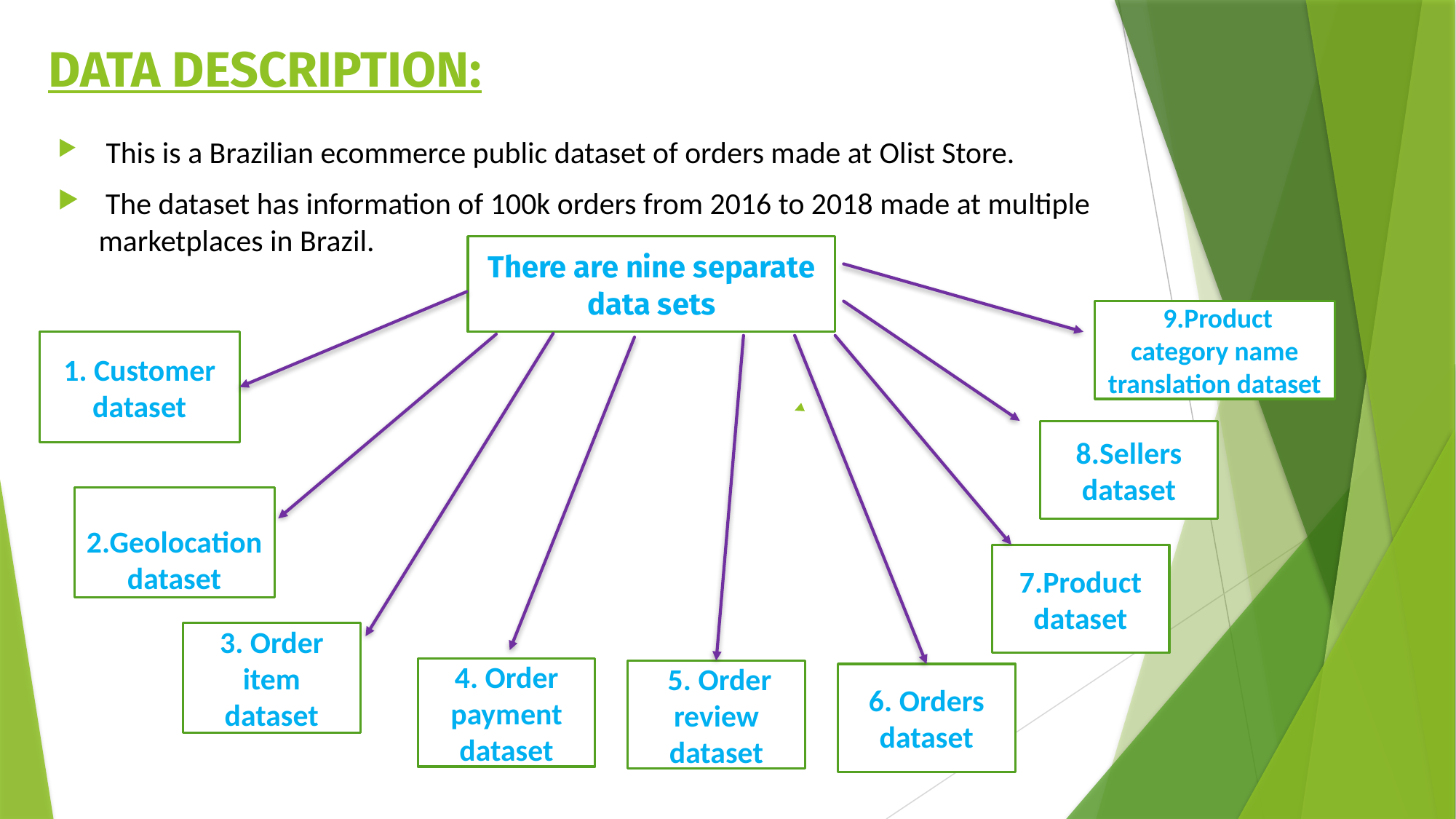

# DATA DESCRIPTION:
 This is a Brazilian ecommerce public dataset of orders made at Olist Store.
 The dataset has information of 100k orders from 2016 to 2018 made at multiple marketplaces in Brazil.

There are nine separate data sets
 9.Product category name translation dataset
1. Customer dataset
8.Sellers dataset
                  2.Geolocation dataset
7.Product dataset
3. Order item dataset
4. Order payment dataset
 5. Order review dataset
6. Orders dataset